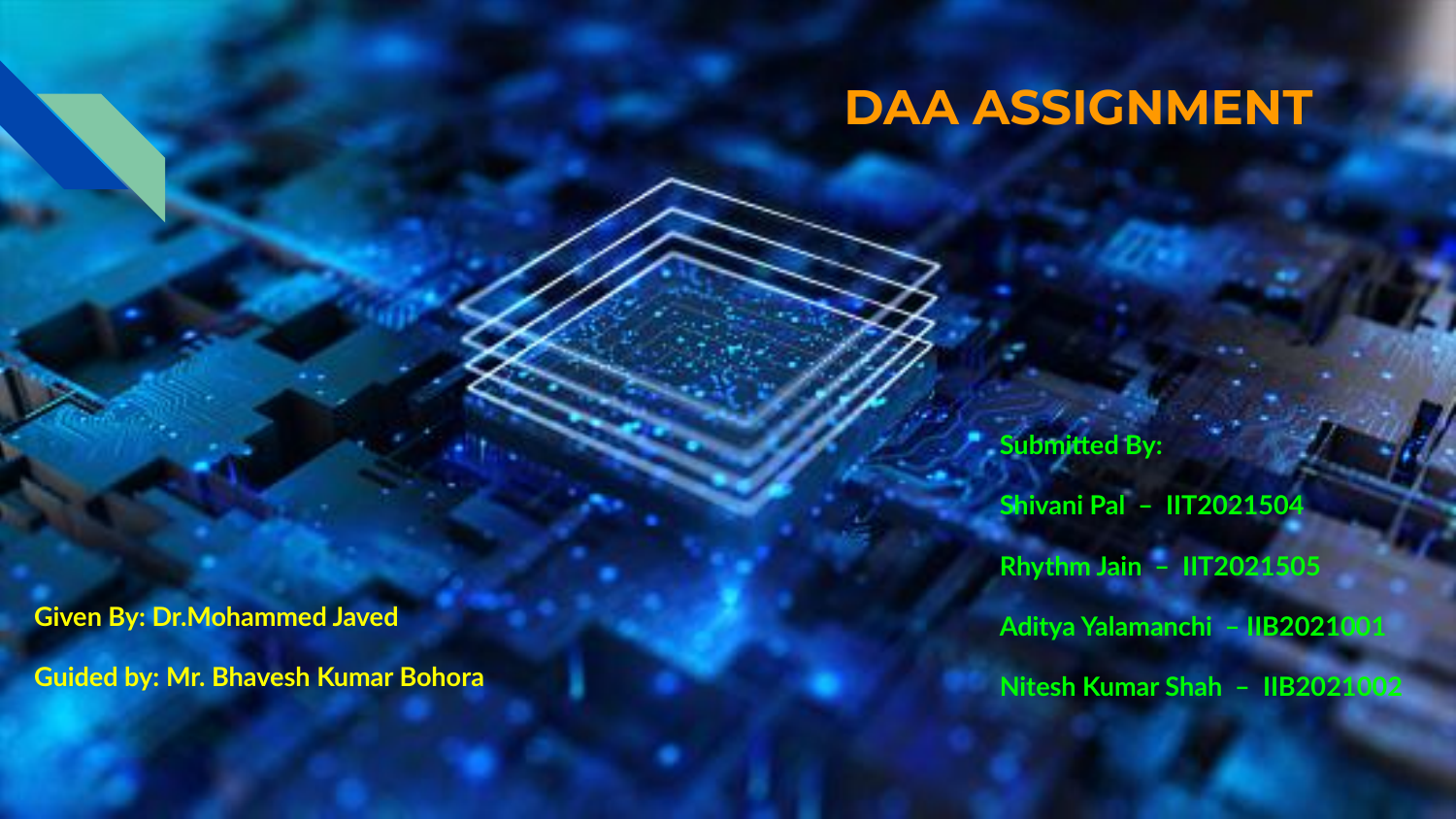

# DAA ASSIGNMENT
Submitted By:
Shivani Pal  –  IIT2021504
Rhythm Jain  –  IIT2021505
Aditya Yalamanchi  – IIB2021001
Nitesh Kumar Shah  –  IIB2021002
Given By: Dr.Mohammed Javed
Guided by: Mr. Bhavesh Kumar Bohora